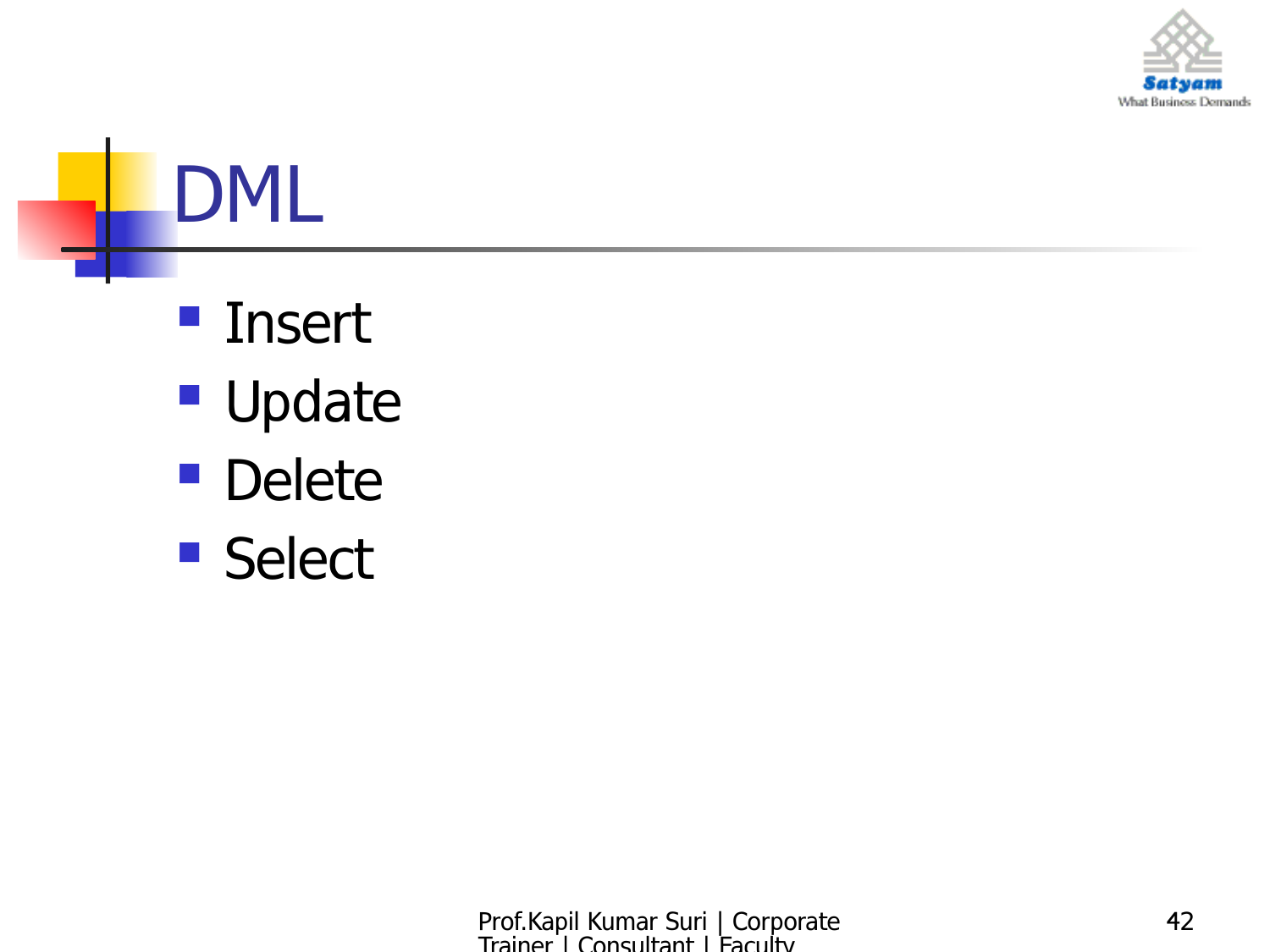

# DML
Insert
Update
Delete
Select
Prof.Kapil Kumar Suri | Corporate Trainer | Consultant | Faculty
42